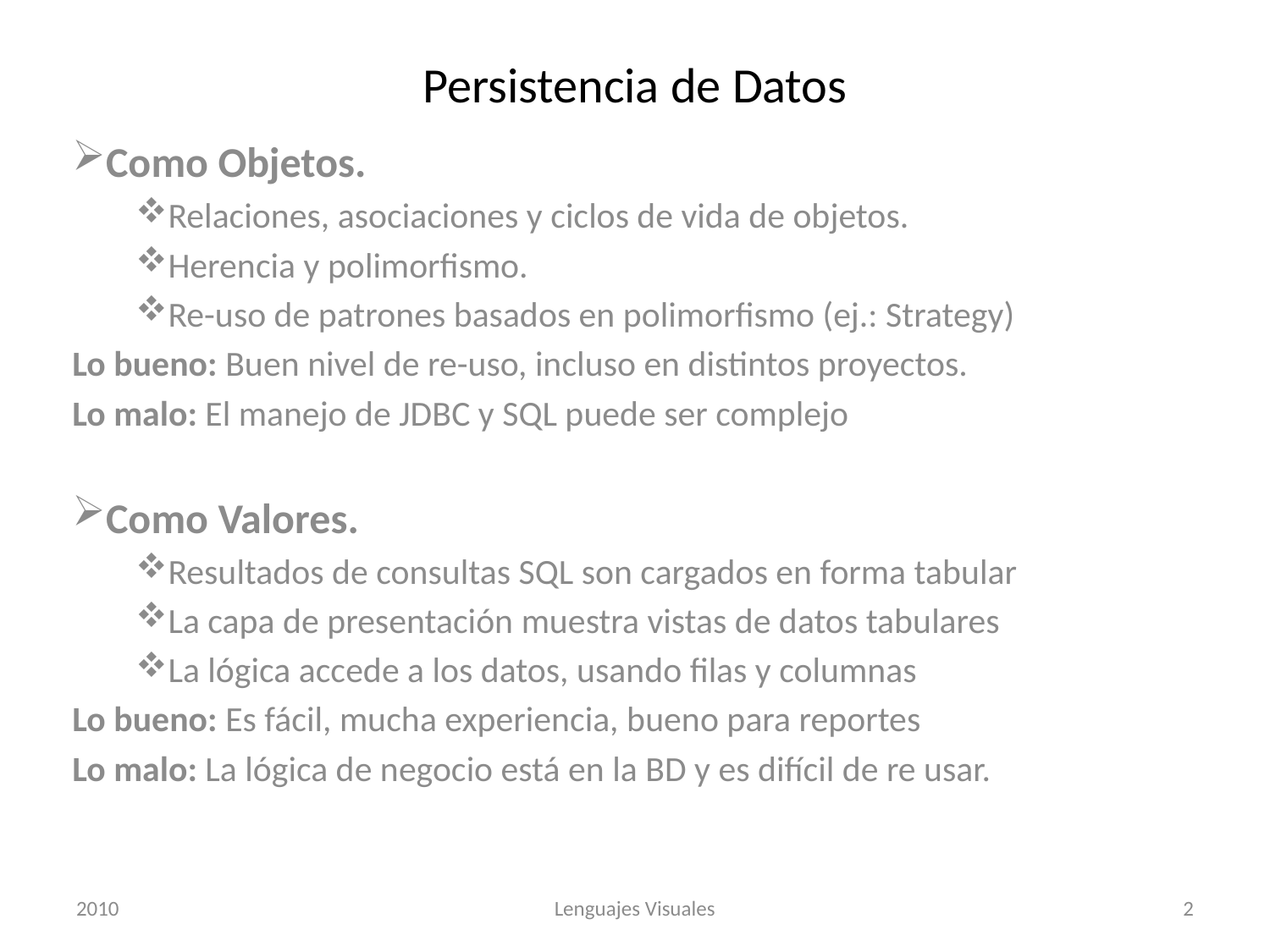

# Persistencia de Datos
Como Objetos.
Relaciones, asociaciones y ciclos de vida de objetos.
Herencia y polimorfismo.
Re-uso de patrones basados en polimorfismo (ej.: Strategy)
Lo bueno: Buen nivel de re-uso, incluso en distintos proyectos.
Lo malo: El manejo de JDBC y SQL puede ser complejo

Como Valores.
Resultados de consultas SQL son cargados en forma tabular
La capa de presentación muestra vistas de datos tabulares
La lógica accede a los datos, usando filas y columnas
Lo bueno: Es fácil, mucha experiencia, bueno para reportes
Lo malo: La lógica de negocio está en la BD y es difícil de re usar.

2010
Lenguajes Visuales
2